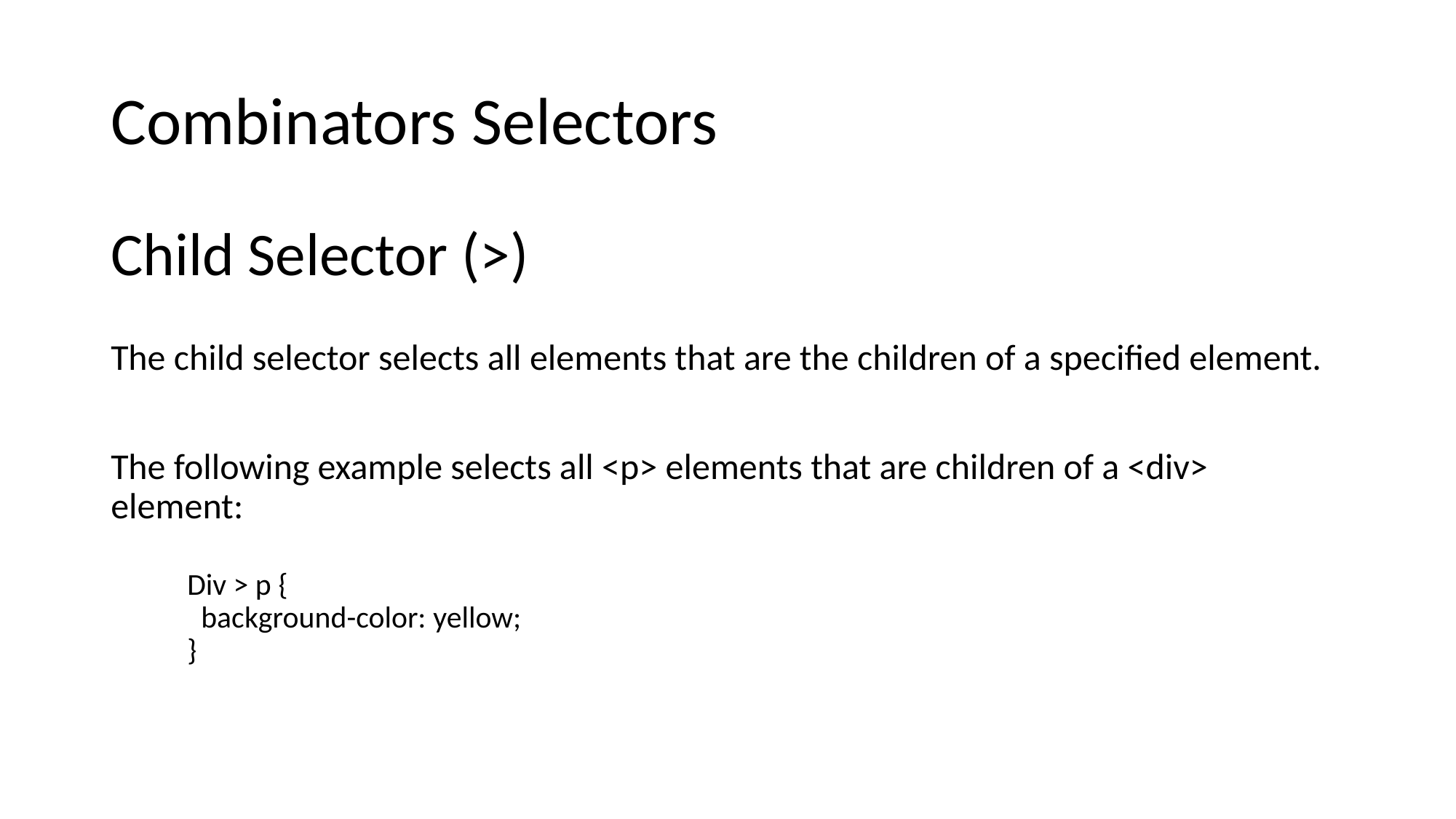

# Combinators Selectors
Child Selector (>)

The child selector selects all elements that are the children of a specified element.

The following example selects all <p> elements that are children of a <div> element:

Div > p {
  background-color: yellow;
}